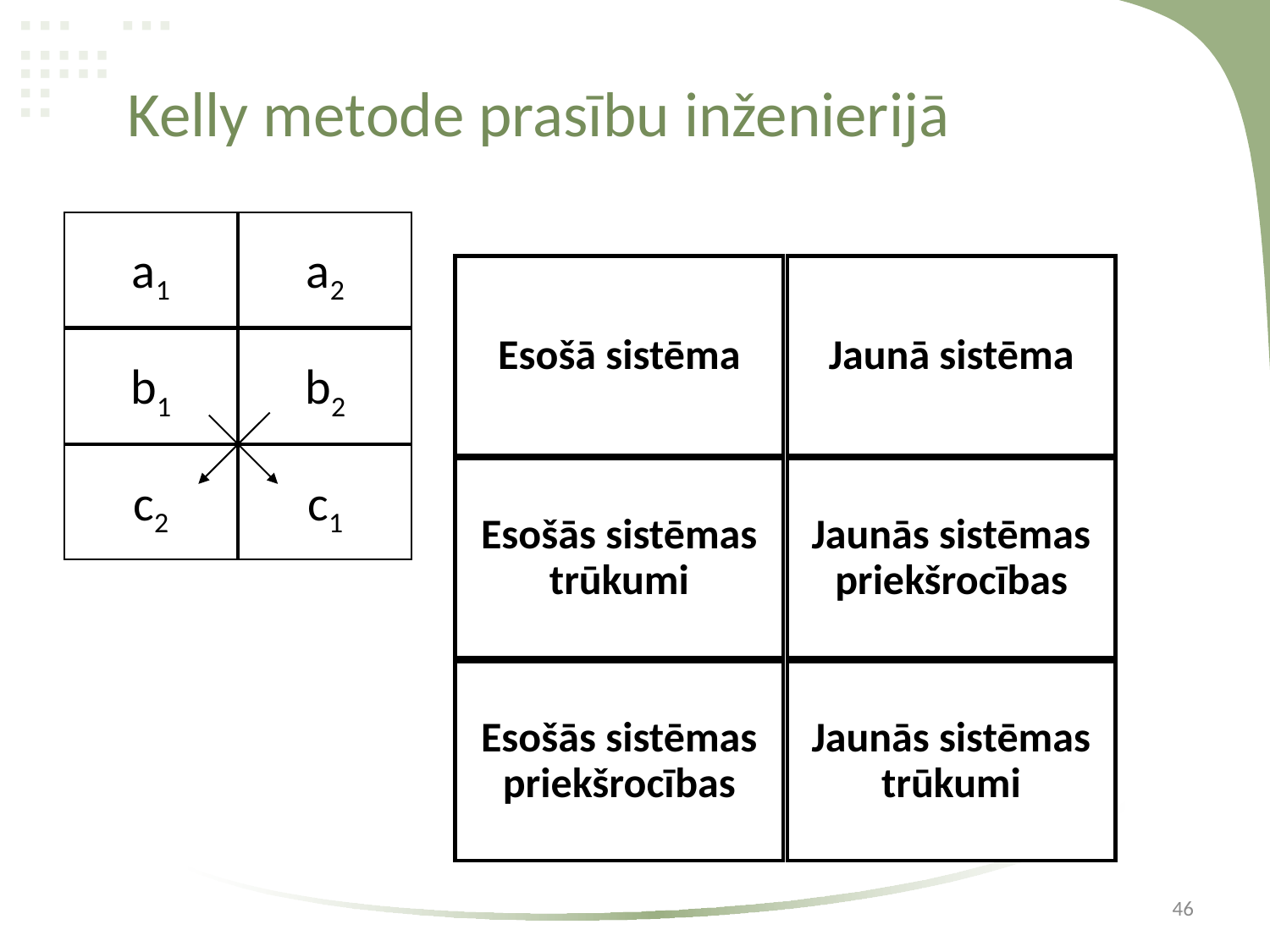

# Kelly metode prasību inženierijā
a1
a2
b1
b2
c2
c1

Esošā sistēma
Jaunā sistēma
Esošās sistēmas trūkumi
Jaunās sistēmas priekšrocības
Esošās sistēmas priekšrocības
Jaunās sistēmas trūkumi
46